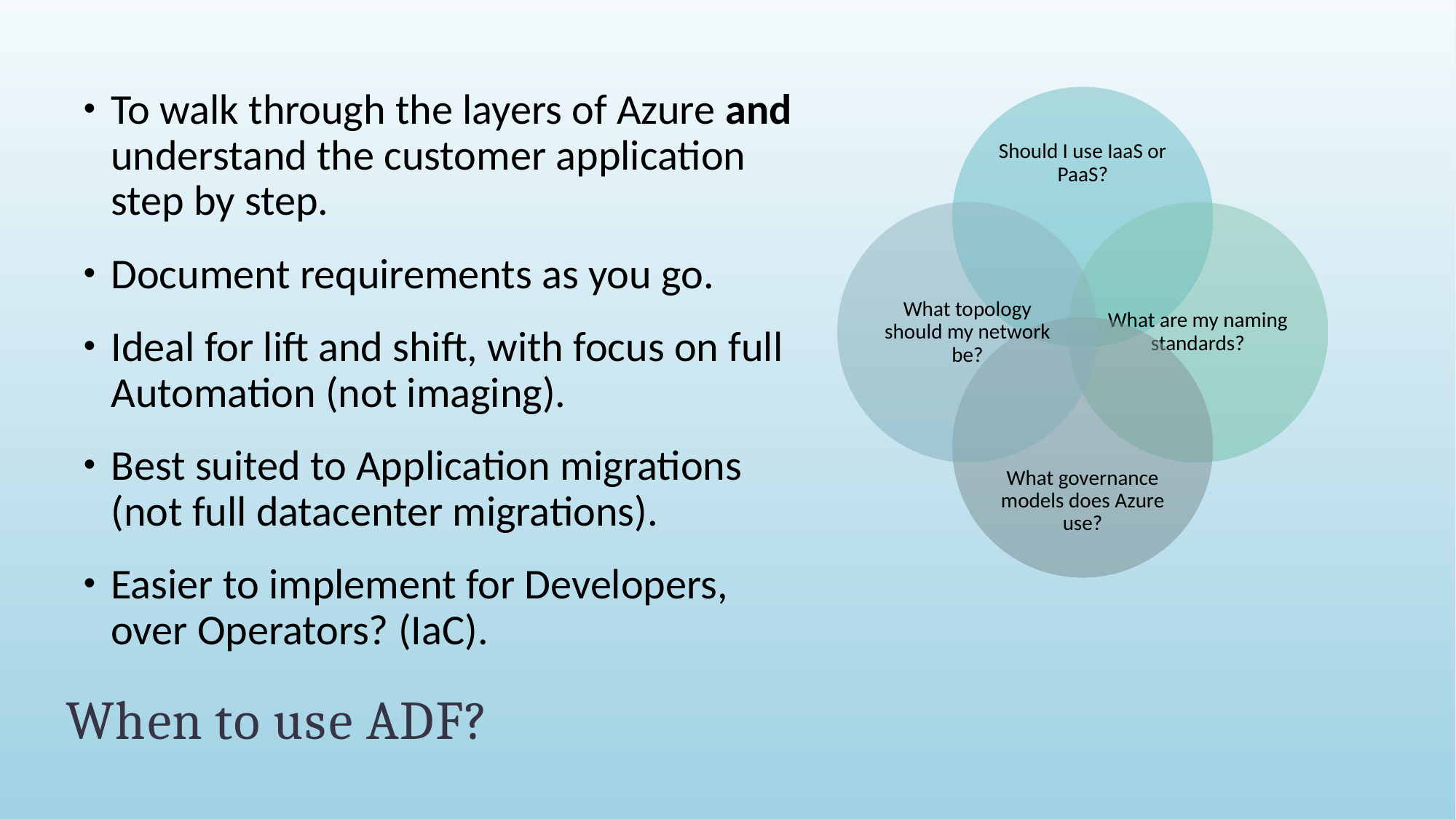

To walk through the layers of Azure and understand the customer application step by step.
Document requirements as you go.
Ideal for lift and shift, with focus on full Automation (not imaging).
Best suited to Application migrations (not full datacenter migrations).
Easier to implement for Developers, over Operators? (IaC).
Should I use IaaS or PaaS?
What are my naming standards?
What governance models does Azure use?
What topology should my network be?
# When to use ADF?